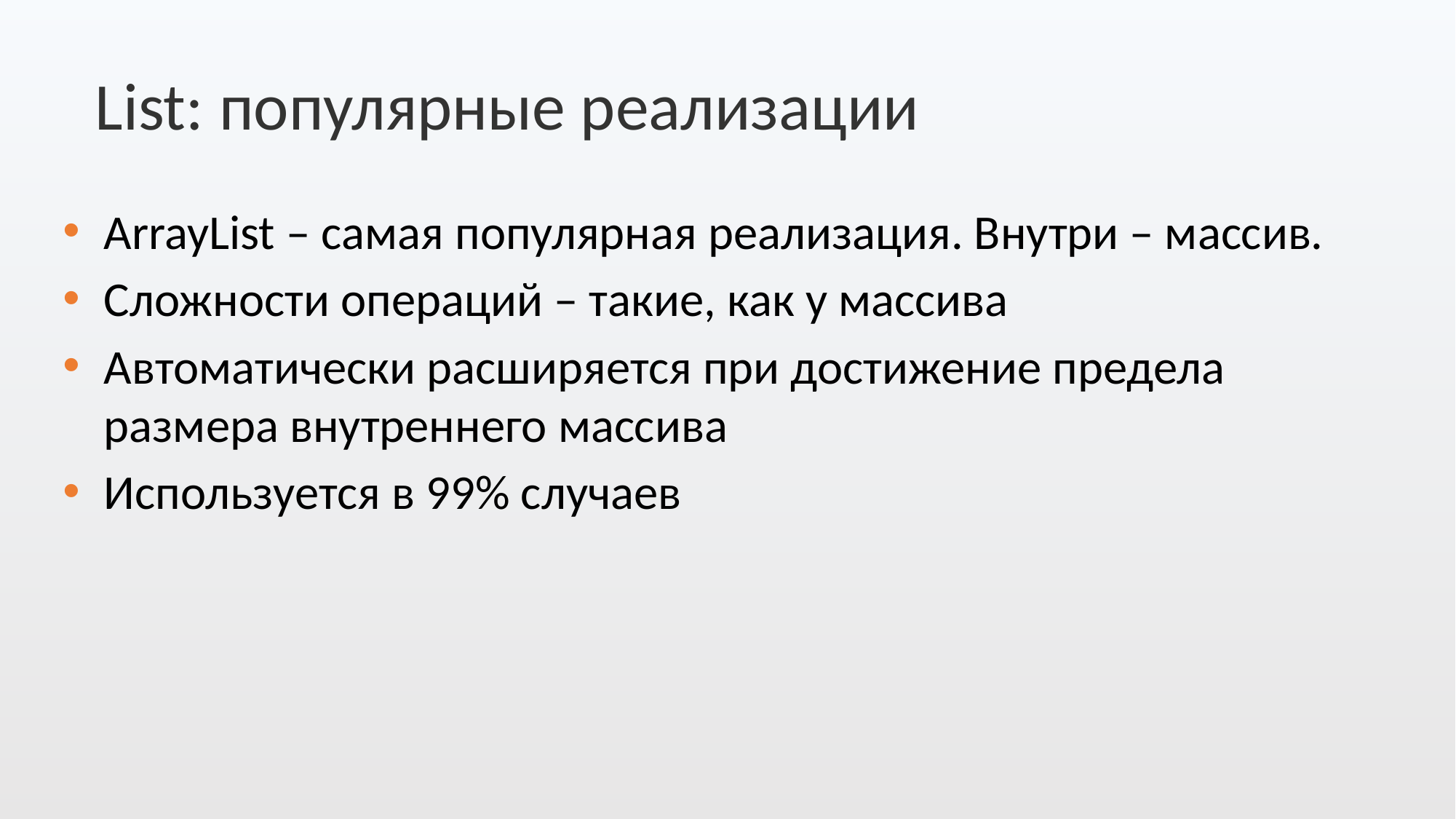

List: популярные реализации
ArrayList – самая популярная реализация. Внутри – массив.
Сложности операций – такие, как у массива
Автоматически расширяется при достижение предела размера внутреннего массива
Используется в 99% случаев